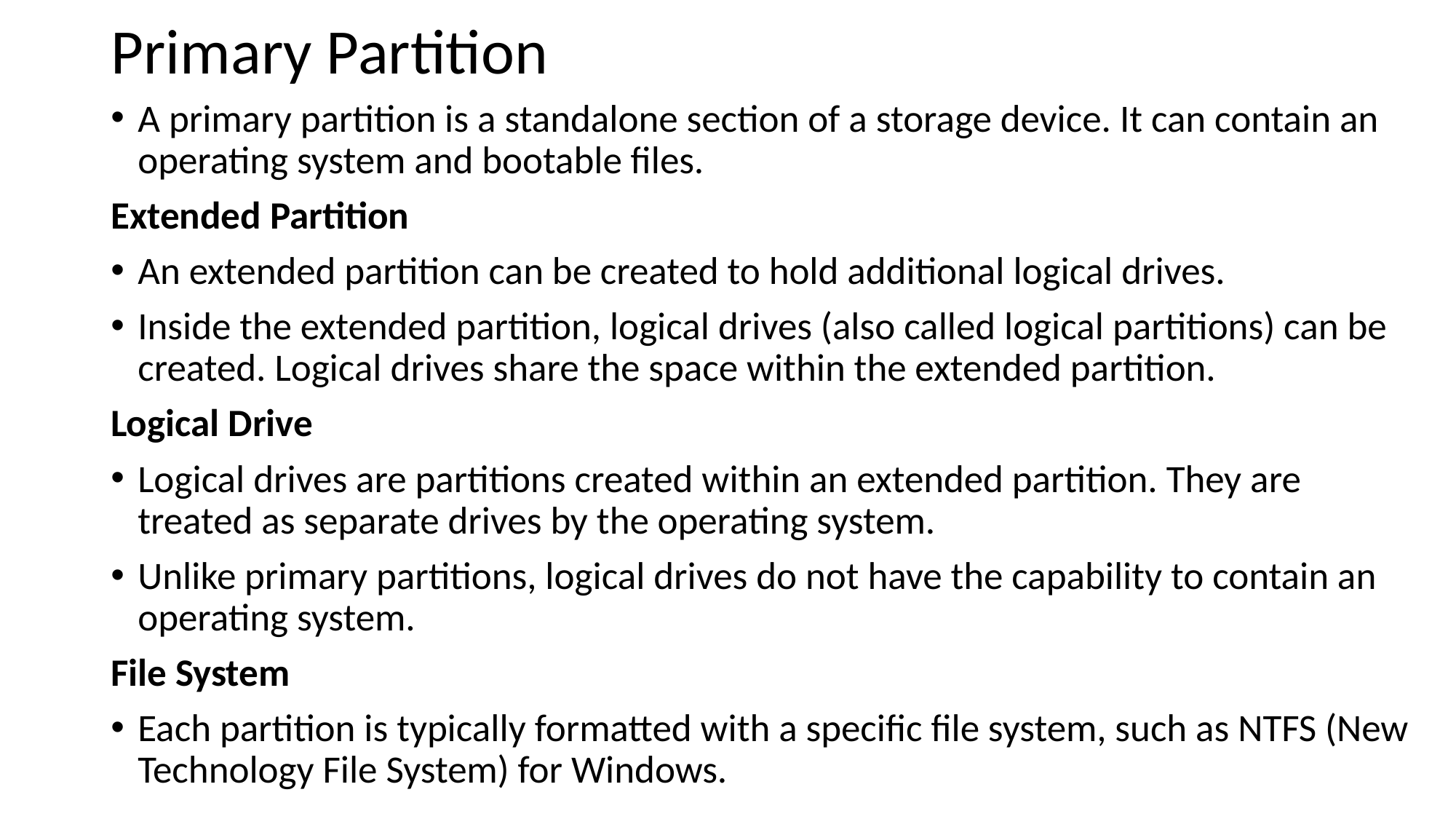

# Primary Partition
A primary partition is a standalone section of a storage device. It can contain an operating system and bootable files.
Extended Partition
An extended partition can be created to hold additional logical drives.
Inside the extended partition, logical drives (also called logical partitions) can be created. Logical drives share the space within the extended partition.
Logical Drive
Logical drives are partitions created within an extended partition. They are treated as separate drives by the operating system.
Unlike primary partitions, logical drives do not have the capability to contain an operating system.
File System
Each partition is typically formatted with a specific file system, such as NTFS (New Technology File System) for Windows.